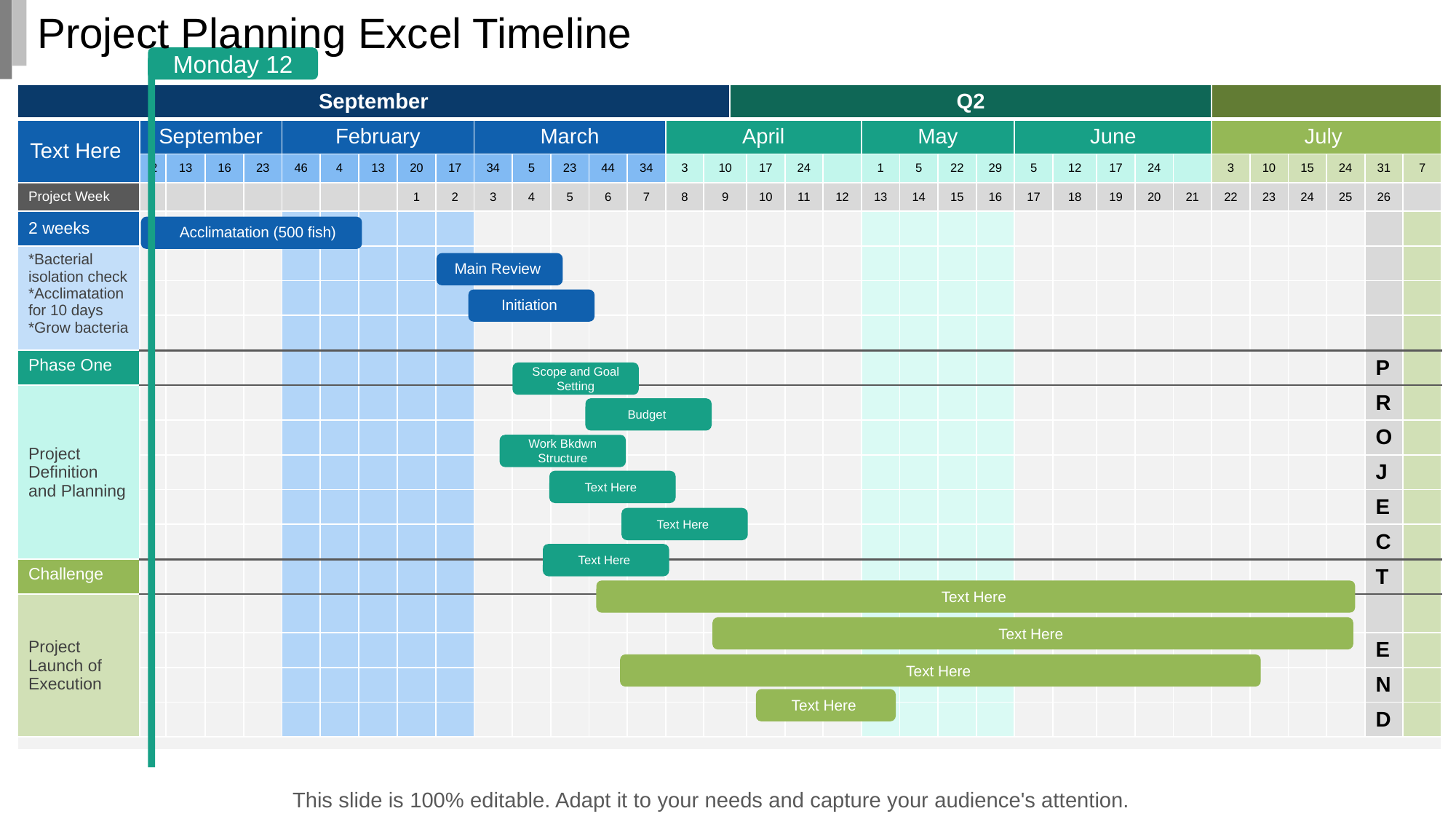

Project Planning Excel Timeline
Monday 12

| September |  |  |  |  |  |  |  |  |  |  |  |  |  |  |  |  | Q2 |  |  |  |  |  |  |  |  |  |  |  |  |  |  |  |  |  |  |
| --- | --- | --- | --- | --- | --- | --- | --- | --- | --- | --- | --- | --- | --- | --- | --- | --- | --- | --- | --- | --- | --- | --- | --- | --- | --- | --- | --- | --- | --- | --- | --- | --- | --- | --- | --- |
| Text Here | September |  |  |  | February |  |  |  |  | March |  |  |  |  | April |  |  |  |  |  | May |  |  |  | June |  |  |  |  | July |  |  |  |  |  |
|  | 2 | 13 | 16 | 23 | 46 | 4 | 13 | 20 | 17 | 34 | 5 | 23 | 44 | 34 | 3 | 10 |  | 17 | 24 |  | 1 | 5 | 22 | 29 | 5 | 12 | 17 | 24 |  | 3 | 10 | 15 | 24 | 31 | 7 |
| Project Week |  |  |  |  |  |  |  | 1 | 2 | 3 | 4 | 5 | 6 | 7 | 8 | 9 |  | 10 | 11 | 12 | 13 | 14 | 15 | 16 | 17 | 18 | 19 | 20 | 21 | 22 | 23 | 24 | 25 | 26 |  |
| 2 weeks |  |  |  |  |  |  |  |  |  |  |  |  |  |  |  |  |  |  |  |  |  |  |  |  |  |  |  |  |  |  |  |  |  |  |  |
| \*Bacterial isolation check \*Acclimatation for 10 days \*Grow bacteria |  |  |  |  |  |  |  |  |  |  |  |  |  |  |  |  |  |  |  |  |  |  |  |  |  |  |  |  |  |  |  |  |  |  |  |
|  |  |  |  |  |  |  |  |  |  |  |  |  |  |  |  |  |  |  |  |  |  |  |  |  |  |  |  |  |  |  |  |  |  |  |  |
|  |  |  |  |  |  |  |  |  |  |  |  |  |  |  |  |  |  |  |  |  |  |  |  |  |  |  |  |  |  |  |  |  |  |  |  |
| Phase One |  |  |  |  |  |  |  |  |  |  |  |  |  |  |  |  |  |  |  |  |  |  |  |  |  |  |  |  |  |  |  |  |  | P |  |
| Project Definition and Planning |  |  |  |  |  |  |  |  |  |  |  |  |  |  |  |  |  |  |  |  |  |  |  |  |  |  |  |  |  |  |  |  |  | R |  |
|  |  |  |  |  |  |  |  |  |  |  |  |  |  |  |  |  |  |  |  |  |  |  |  |  |  |  |  |  |  |  |  |  |  | O |  |
|  |  |  |  |  |  |  |  |  |  |  |  |  |  |  |  |  |  |  |  |  |  |  |  |  |  |  |  |  |  |  |  |  |  | J |  |
|  |  |  |  |  |  |  |  |  |  |  |  |  |  |  |  |  |  |  |  |  |  |  |  |  |  |  |  |  |  |  |  |  |  | E |  |
|  |  |  |  |  |  |  |  |  |  |  |  |  |  |  |  |  |  |  |  |  |  |  |  |  |  |  |  |  |  |  |  |  |  | C |  |
| Challenge |  |  |  |  |  |  |  |  |  |  |  |  |  |  |  |  |  |  |  |  |  |  |  |  |  |  |  |  |  |  |  |  |  | T |  |
| Project Launch of Execution |  |  |  |  |  |  |  |  |  |  |  |  |  |  |  |  |  |  |  |  |  |  |  |  |  |  |  |  |  |  |  |  |  |  |  |
|  |  |  |  |  |  |  |  |  |  |  |  |  |  |  |  |  |  |  |  |  |  |  |  |  |  |  |  |  |  |  |  |  |  | E |  |
|  |  |  |  |  |  |  |  |  |  |  |  |  |  |  |  |  |  |  |  |  |  |  |  |  |  |  |  |  |  |  |  |  |  | N |  |
|  |  |  |  |  |  |  |  |  |  |  |  |  |  |  |  |  |  |  |  |  |  |  |  |  |  |  |  |  |  |  |  |  |  | D |  |
|  |  |  |  |  |  |  |  |  |  |  |  |  |  |  |  |  |  |  |  |  |  |  |  |  |  |  |  |  |  |  |  |  |  |  |  |

Acclimatation (500 fish)

Main Review

Initiation
Scope and Goal Setting

Budget
Work Bkdwn Structure

Text Here

Text Here

Text Here

Text Here

Text Here

Text Here

Text Here
This slide is 100% editable. Adapt it to your needs and capture your audience's attention.